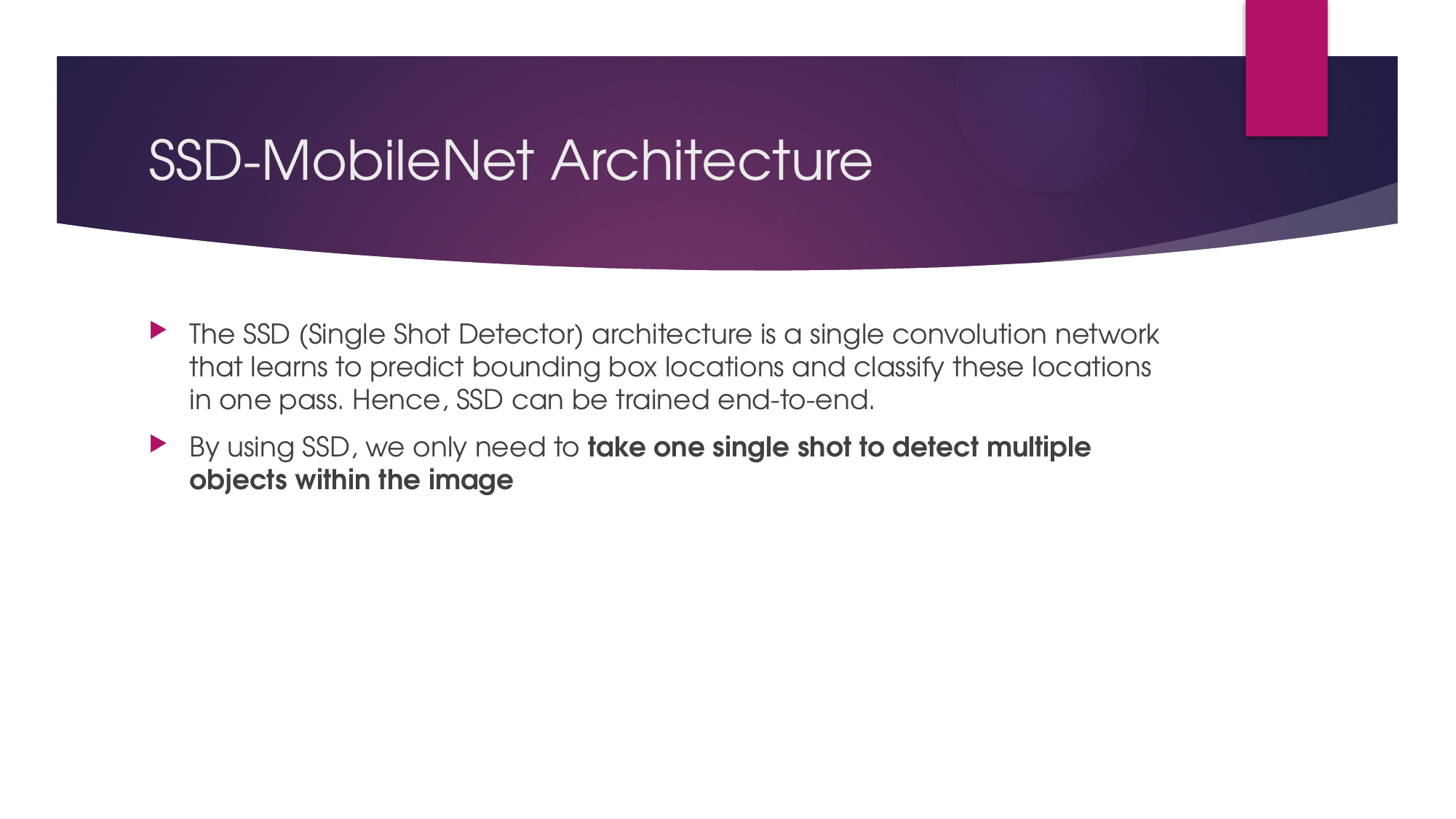

# SSD-MobileNet Architecture
The SSD (Single Shot Detector) architecture is a single convolution network that learns to predict bounding box locations and classify these locations in one pass. Hence, SSD can be trained end-to-end.
By using SSD, we only need to take one single shot to detect multiple objects within the image